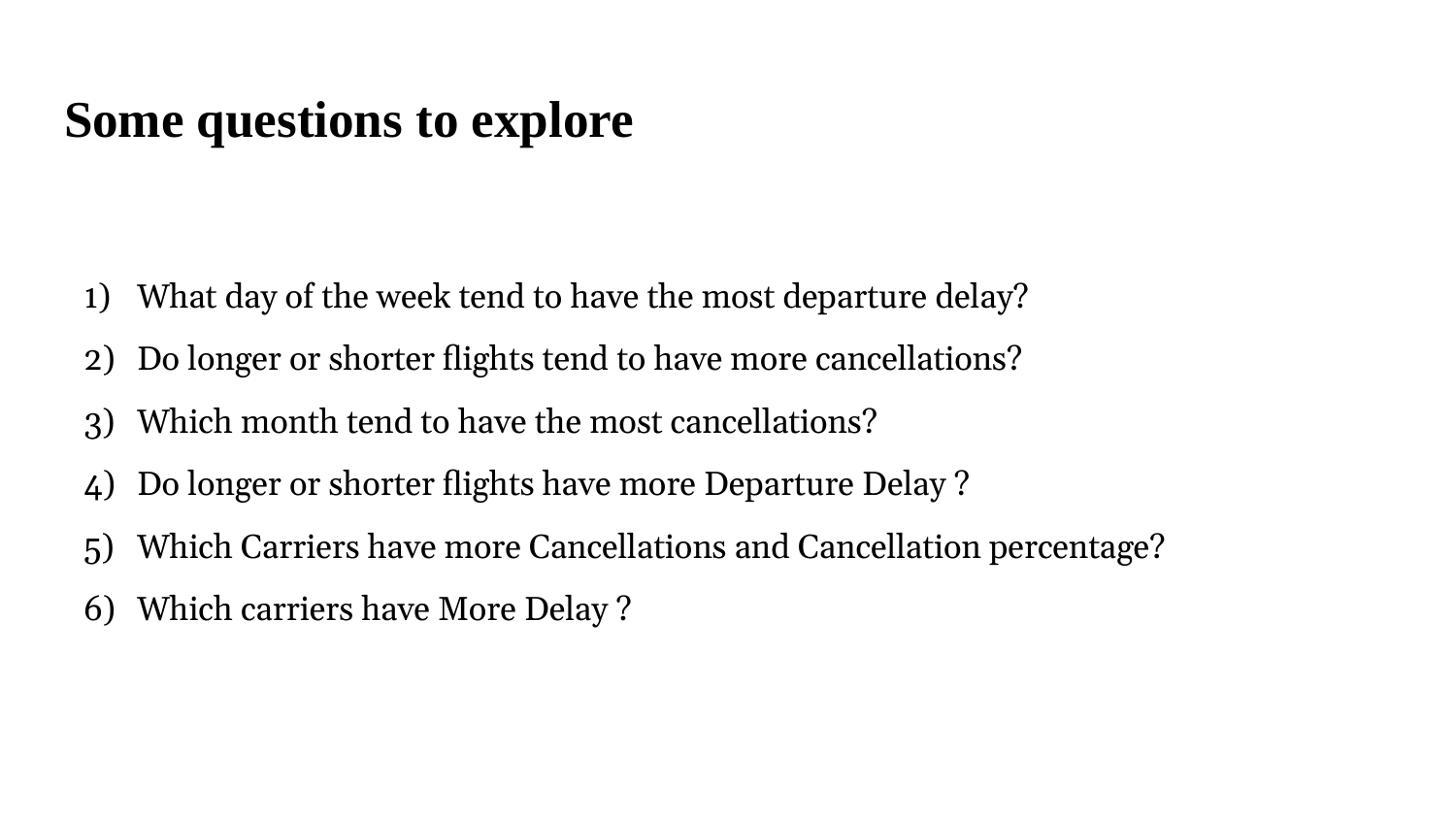

# Some questions to explore

What day of the week tend to have the most departure delay?
Do longer or shorter flights tend to have more cancellations?
Which month tend to have the most cancellations?
Do longer or shorter flights have more Departure Delay ?
Which Carriers have more Cancellations and Cancellation percentage?
Which carriers have More Delay ?